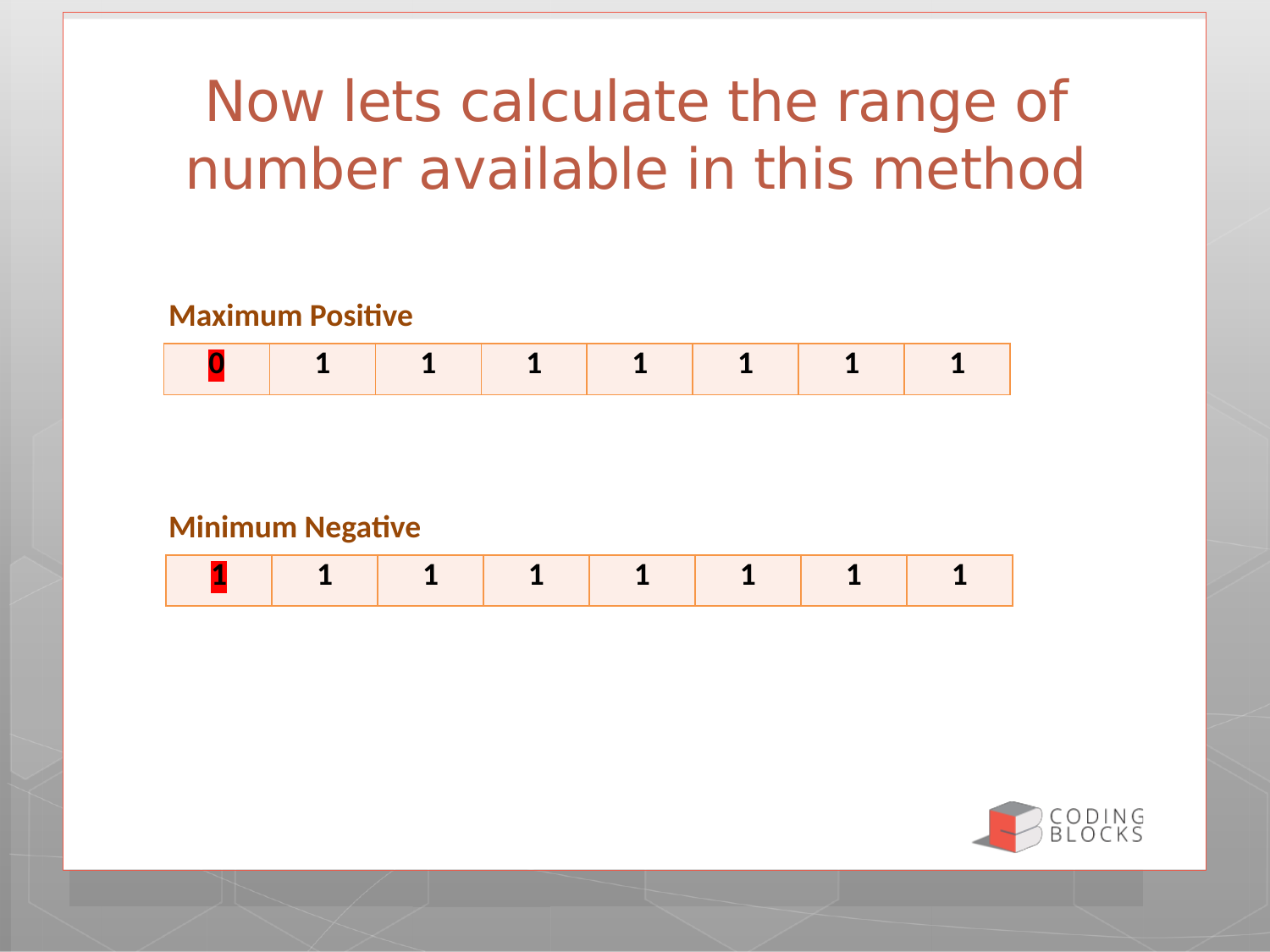

# Now lets calculate the range of number available in this method

Maximum Positive
| 0 | 1 | 1 | 1 | 1 | 1 | 1 | 1 |
| --- | --- | --- | --- | --- | --- | --- | --- |
Minimum Negative
| 1 | 1 | 1 | 1 | 1 | 1 | 1 | 1 |
| --- | --- | --- | --- | --- | --- | --- | --- |